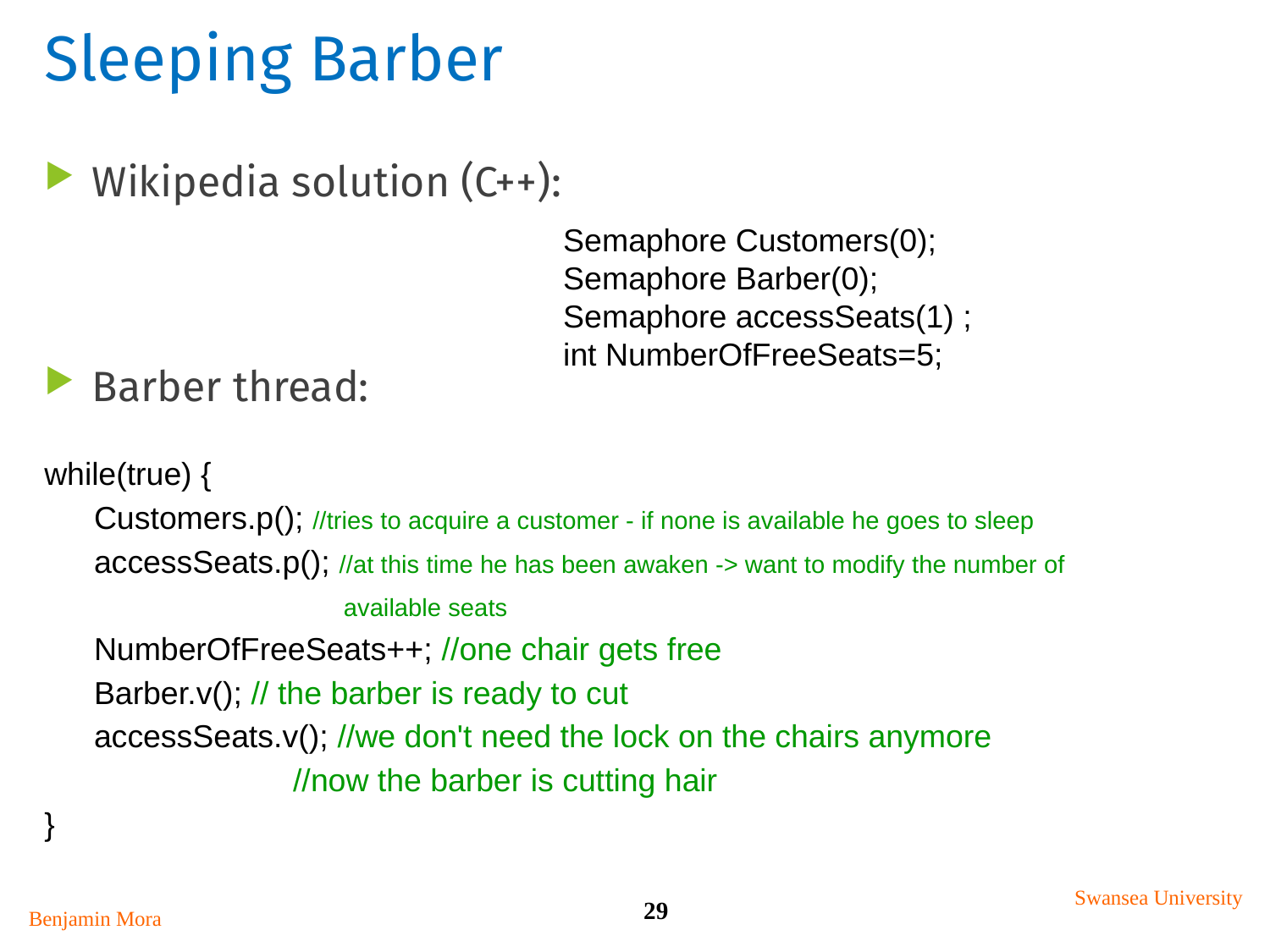

# Sleeping Barber
Wikipedia solution (C++):

Barber thread:

Semaphore Customers(0);
Semaphore Barber(0);
Semaphore accessSeats(1) ;
int NumberOfFreeSeats=5;
while(true) {
	Customers.p(); //tries to acquire a customer - if none is available he goes to sleep
	accessSeats.p(); //at this time he has been awaken -> want to modify the number of 						available seats
	NumberOfFreeSeats++; //one chair gets free
	Barber.v(); // the barber is ready to cut
	accessSeats.v(); //we don't need the lock on the chairs anymore
					//now the barber is cutting hair
}
Swansea University
29
Benjamin Mora